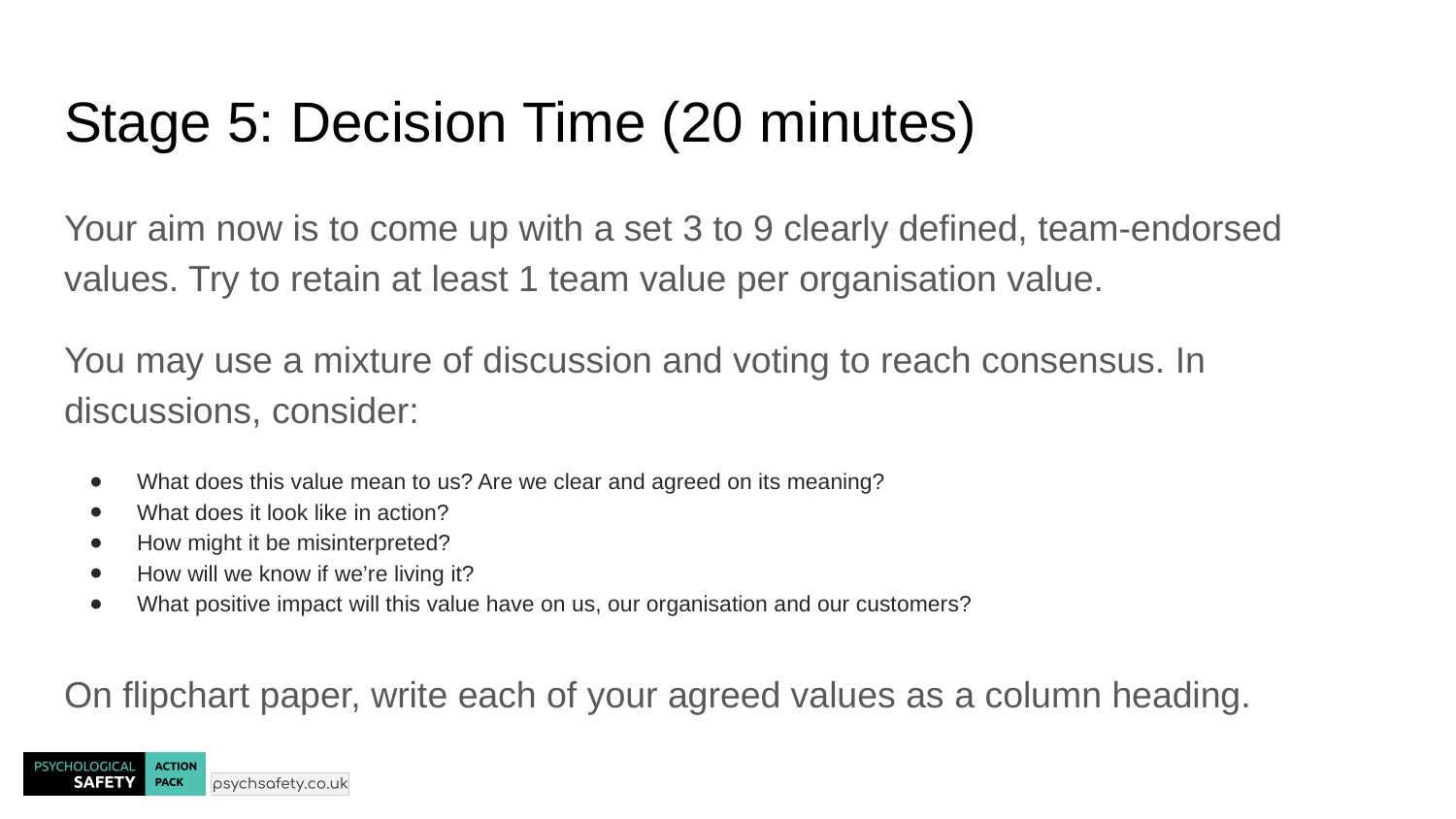

# Stage 5: Decision Time (20 minutes)
Your aim now is to come up with a set 3 to 9 clearly defined, team-endorsed values. Try to retain at least 1 team value per organisation value.
You may use a mixture of discussion and voting to reach consensus. In discussions, consider:
What does this value mean to us? Are we clear and agreed on its meaning?
What does it look like in action?
How might it be misinterpreted?
How will we know if we’re living it?
What positive impact will this value have on us, our organisation and our customers?
On flipchart paper, write each of your agreed values as a column heading.